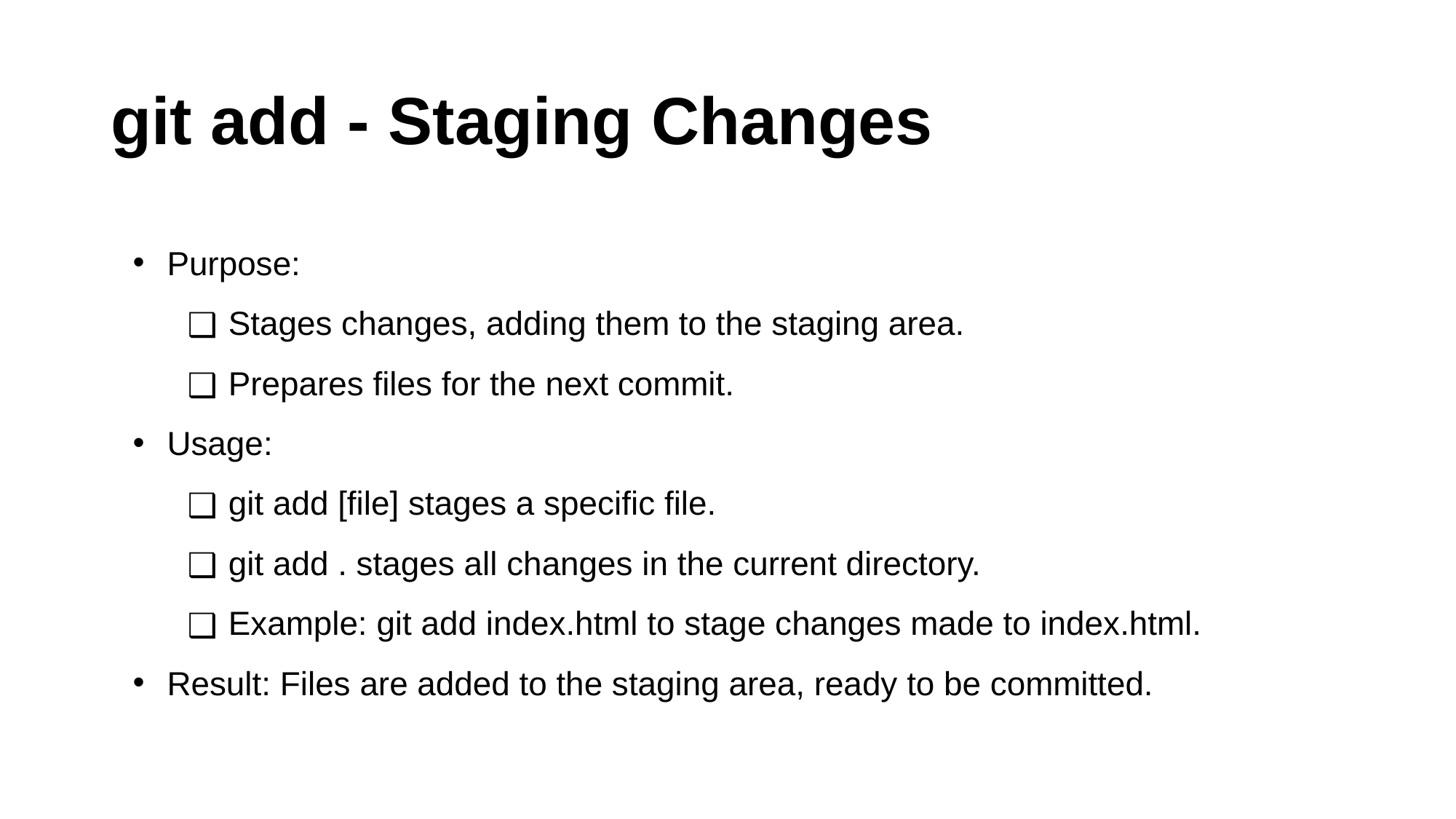

# git add - Staging Changes
Purpose:
Stages changes, adding them to the staging area.
Prepares files for the next commit.
Usage:
git add [file] stages a specific file.
git add . stages all changes in the current directory.
Example: git add index.html to stage changes made to index.html.
Result: Files are added to the staging area, ready to be committed.